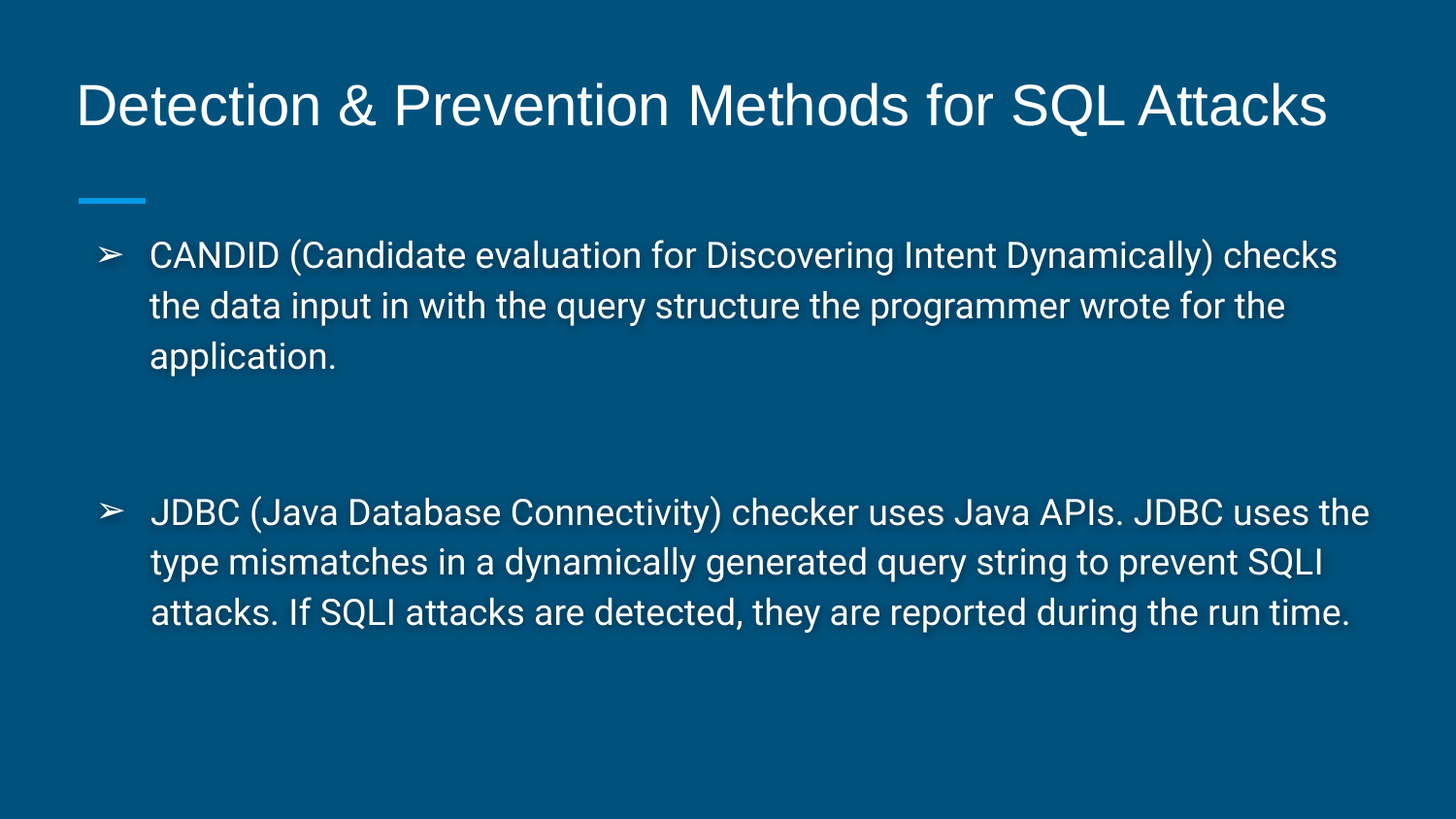

# Detection & Prevention Methods for SQL Attacks
CANDID (Candidate evaluation for Discovering Intent Dynamically) checks the data input in with the query structure the programmer wrote for the application.

JDBC (Java Database Connectivity) checker uses Java APIs. JDBC uses the type mismatches in a dynamically generated query string to prevent SQLI attacks. If SQLI attacks are detected, they are reported during the run time.